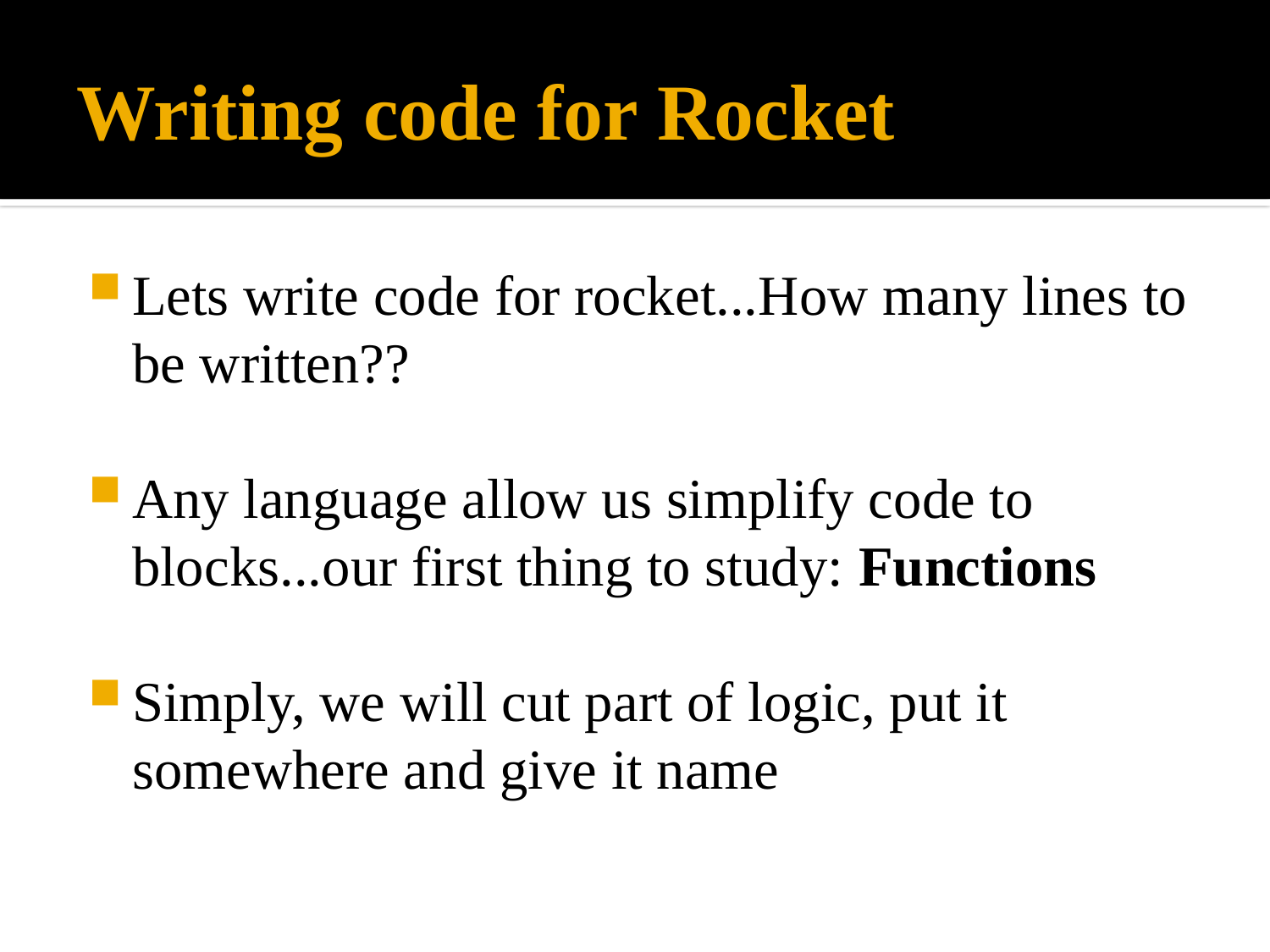

# Writing code for Rocket
Lets write code for rocket...How many lines to be written??

Any language allow us simplify code to blocks...our first thing to study: Functions

Simply, we will cut part of logic, put it somewhere and give it name